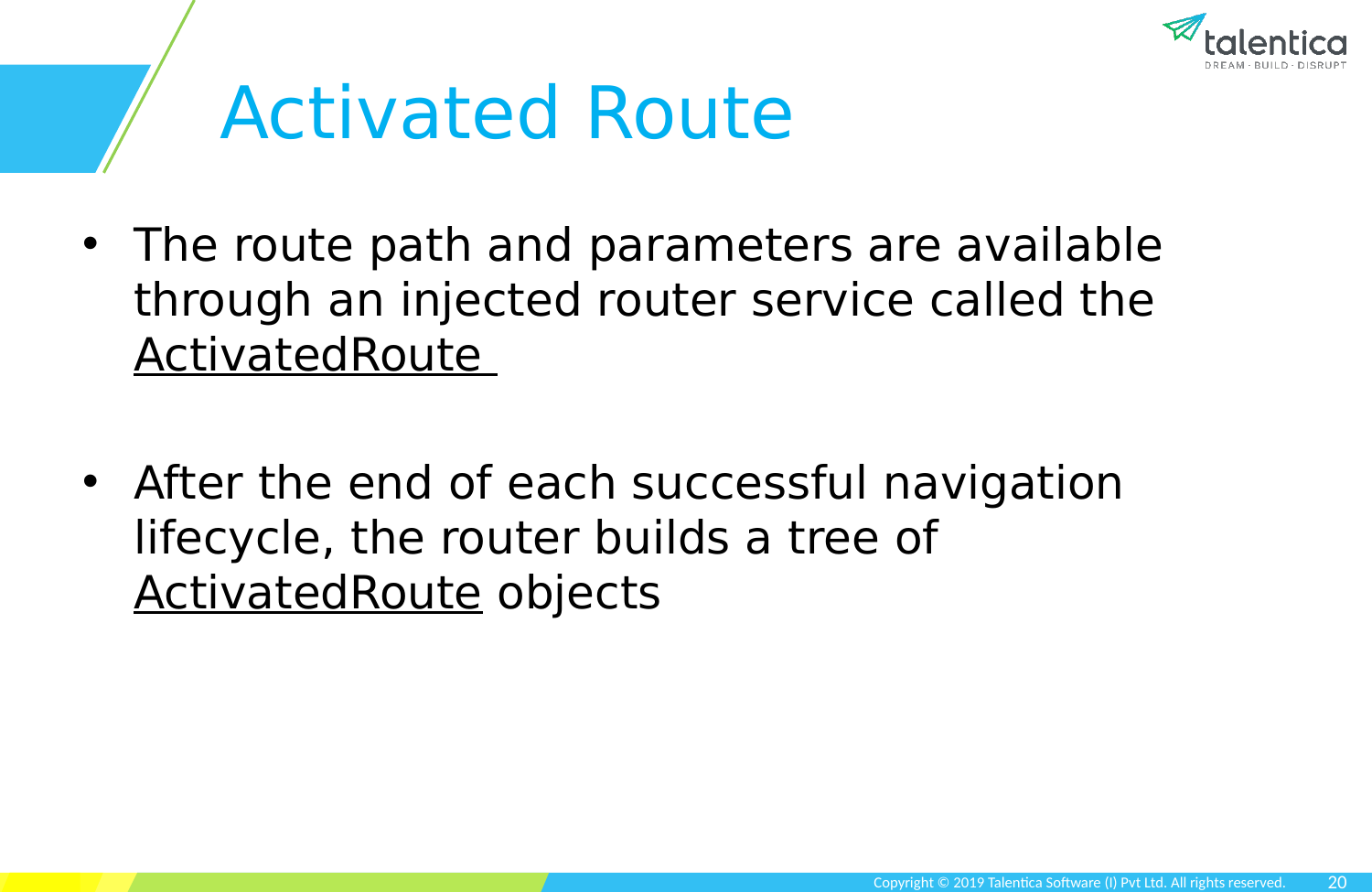

# Activated Route
The route path and parameters are available through an injected router service called the ActivatedRoute

After the end of each successful navigation lifecycle, the router builds a tree of ActivatedRoute objects
20